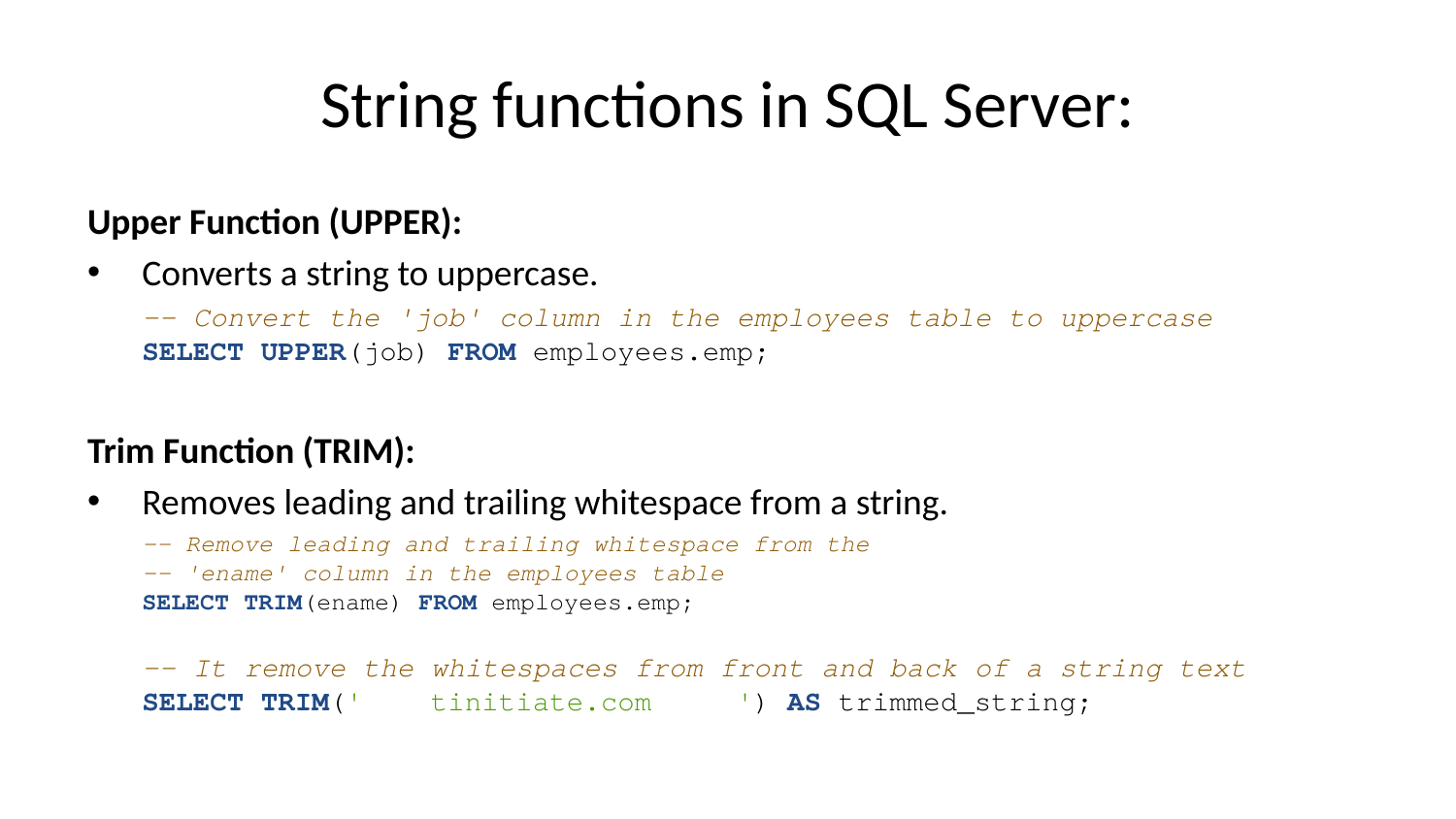

# String functions in SQL Server:
Upper Function (UPPER):
Converts a string to uppercase.
-- Convert the 'job' column in the employees table to uppercase
SELECT UPPER(job) FROM employees.emp;
Trim Function (TRIM):
Removes leading and trailing whitespace from a string.
-- Remove leading and trailing whitespace from the
-- 'ename' column in the employees table
SELECT TRIM(ename) FROM employees.emp;
-- It remove the whitespaces from front and back of a string text
SELECT TRIM('    tinitiate.com     ') AS trimmed_string;